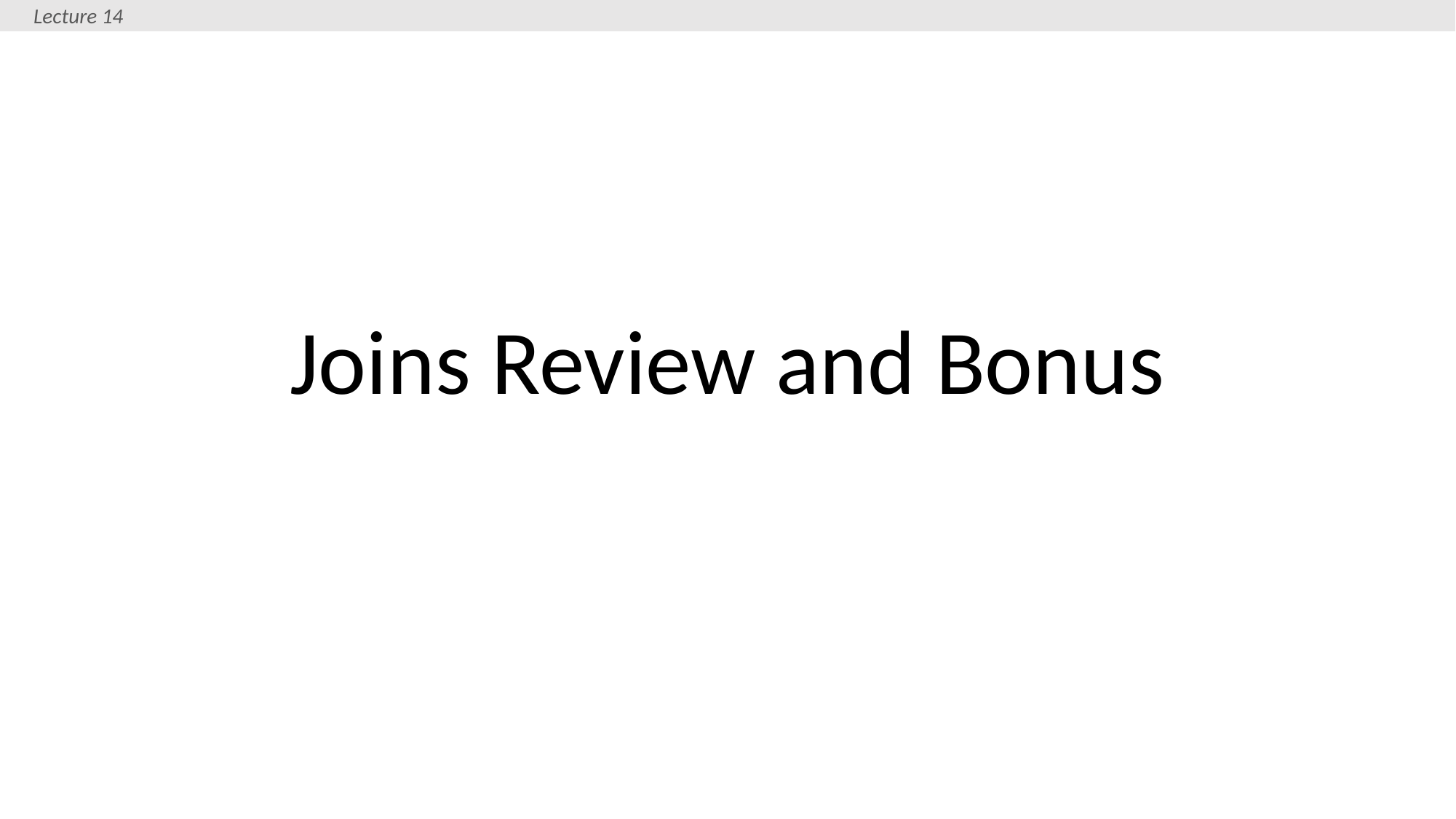

Lecture 14
# Joins Review and Bonus